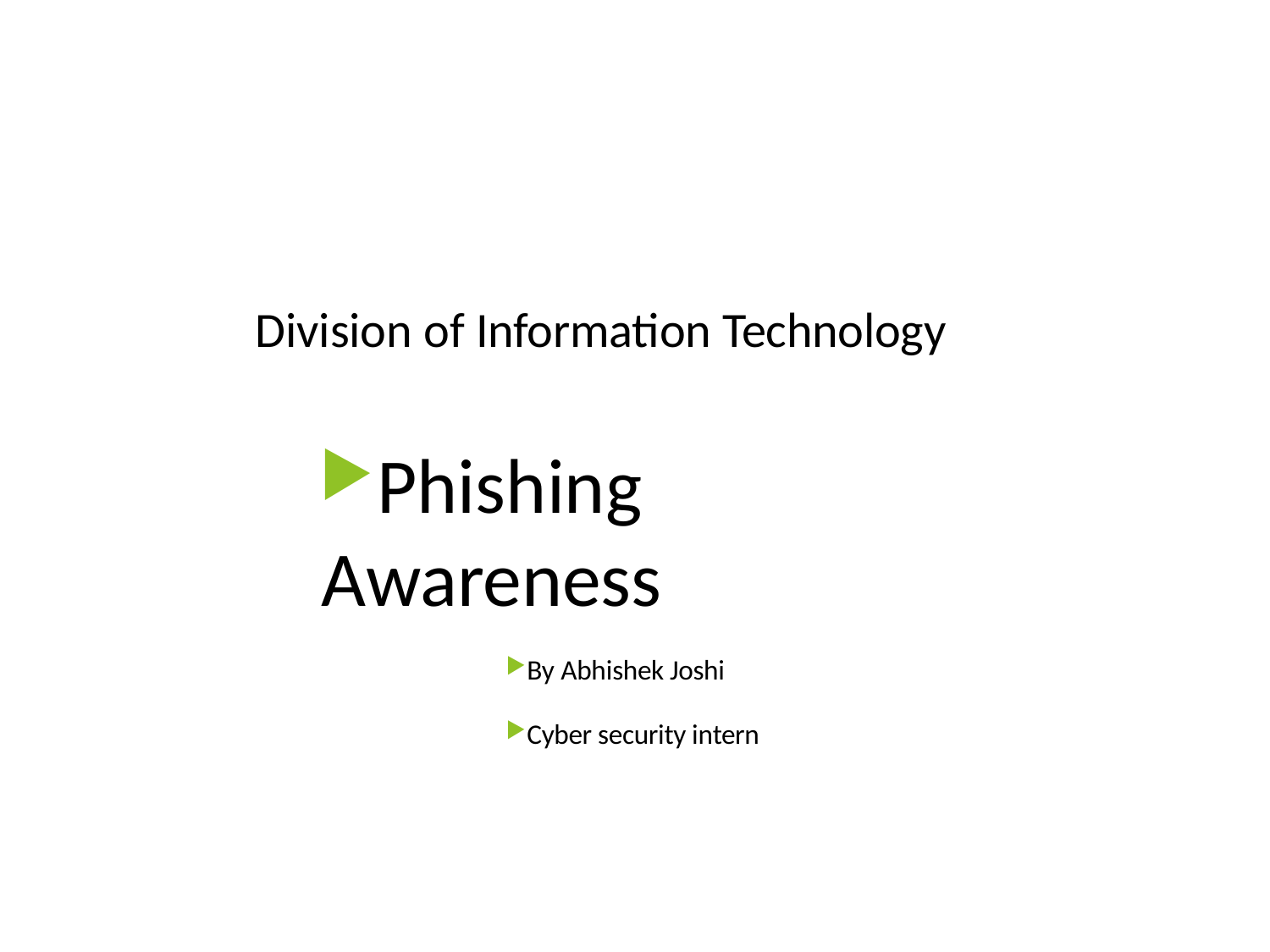

# Division of Information Technology
Phishing Awareness
By Abhishek Joshi
Cyber security intern